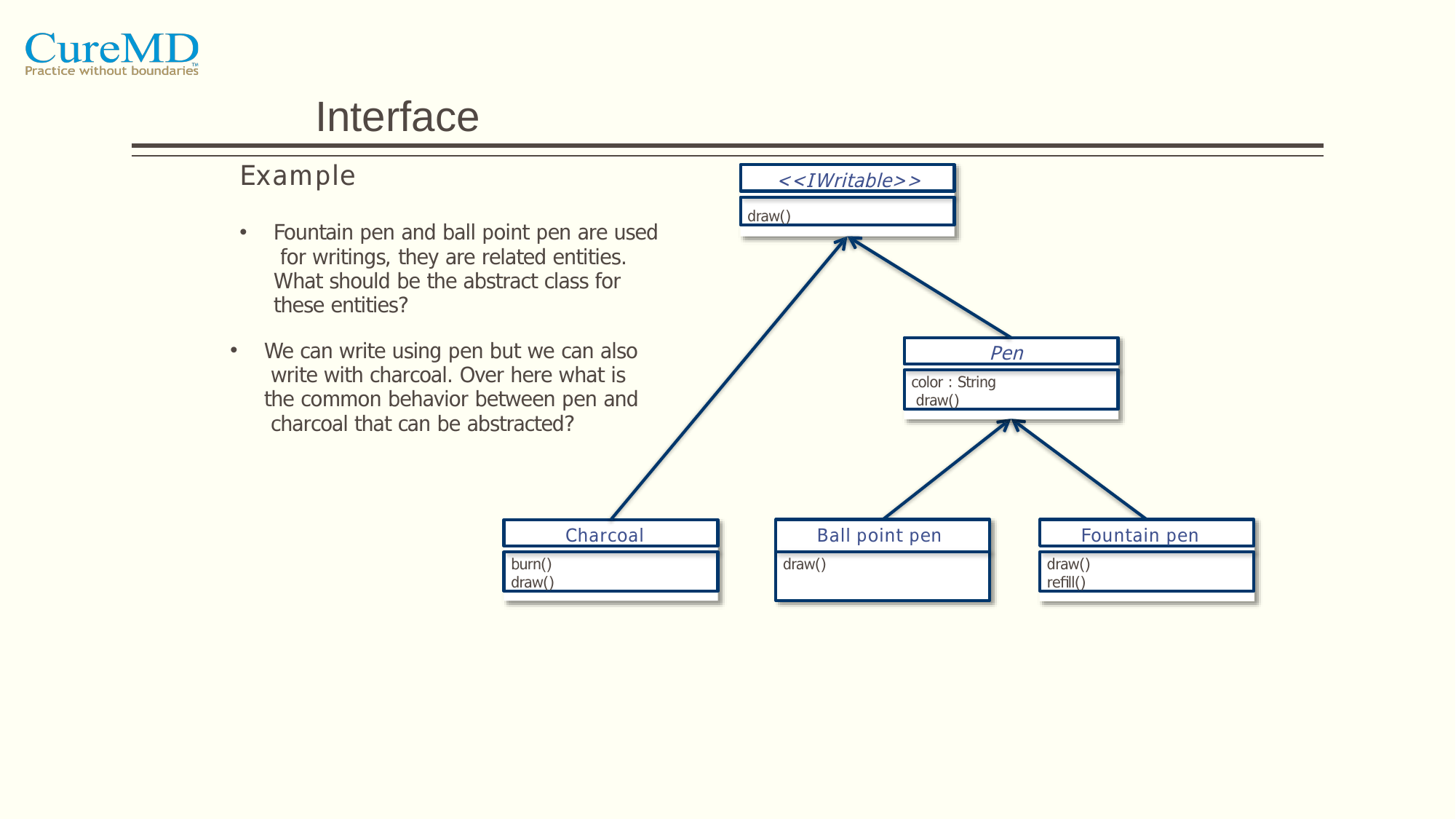

# Interface
Example

Fountain pen and ball point pen are used  for writings, they are related entities.  What should be the abstract class for  these entities?

<<IWritable>>
draw()

We can write using pen but we can also  write with charcoal. Over here what is  the common behavior between pen and  charcoal that can be abstracted?
Pen
color : String  draw()

Fountain pen
Charcoal
Ball point pen
draw()
refill()
burn()
draw()
draw()